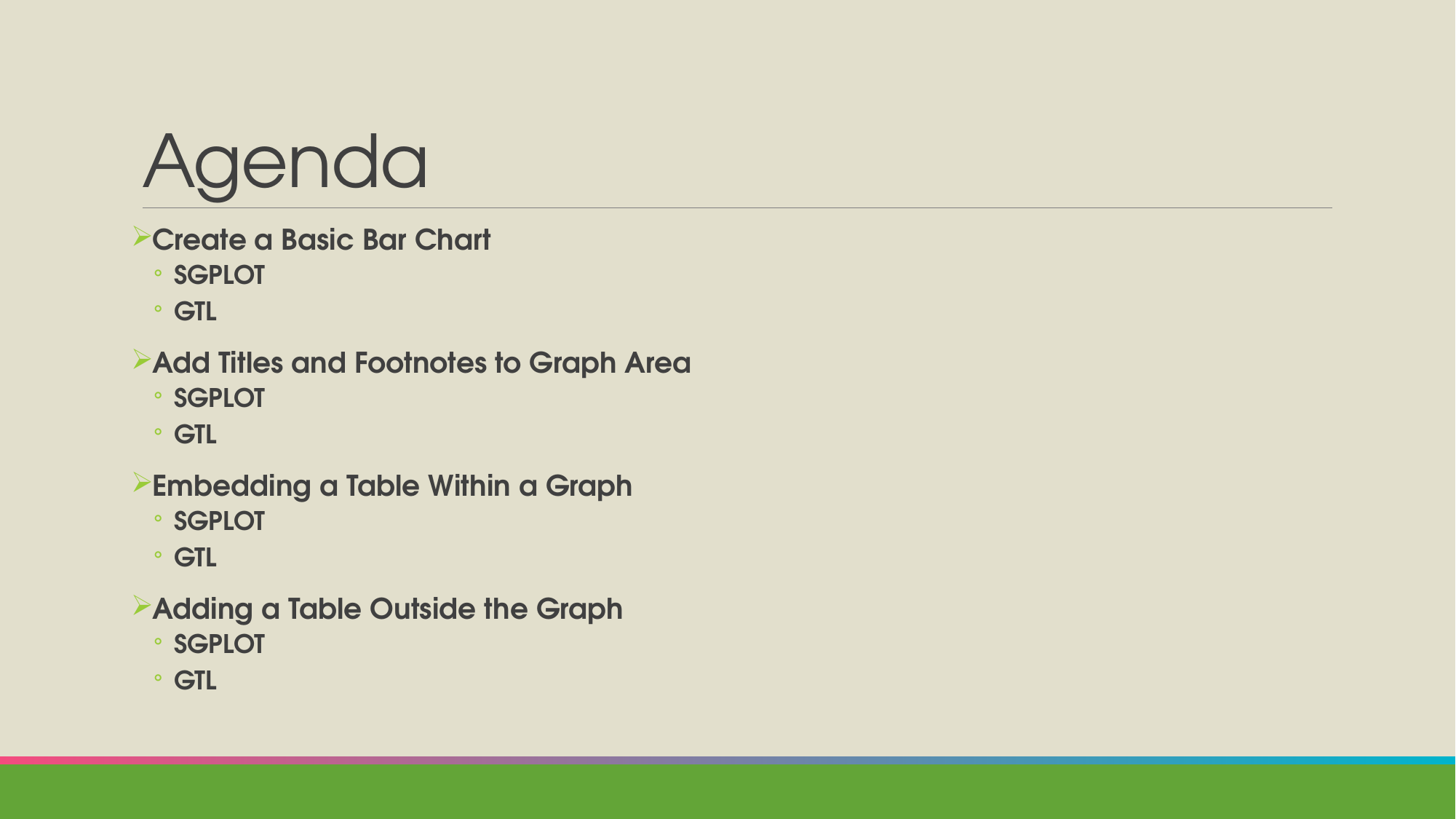

# Agenda
Create a Basic Bar Chart
SGPLOT
GTL
Add Titles and Footnotes to Graph Area
SGPLOT
GTL
Embedding a Table Within a Graph
SGPLOT
GTL
Adding a Table Outside the Graph
SGPLOT
GTL